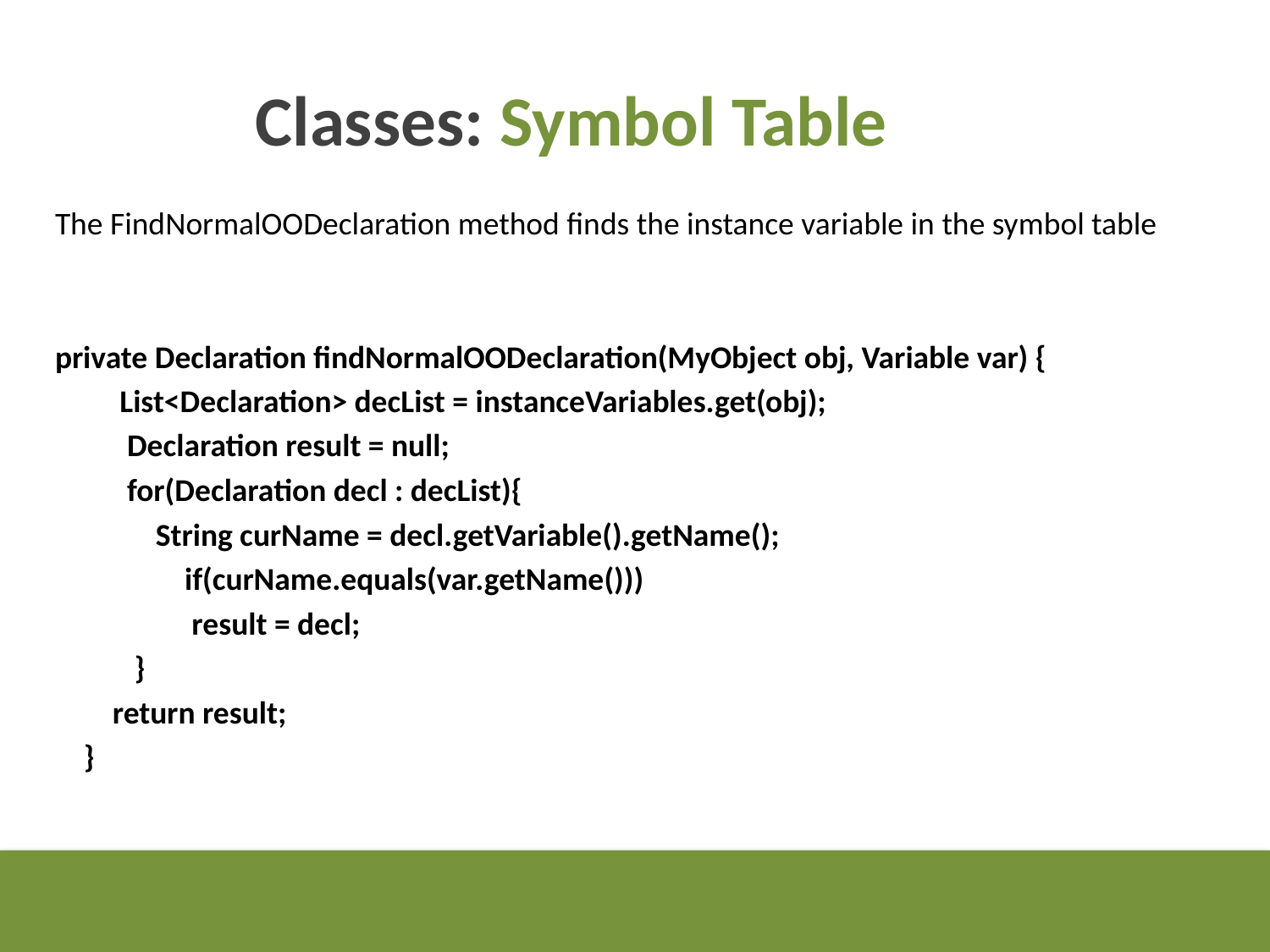

Classes: Symbol Table
The FindNormalOODeclaration method finds the instance variable in the symbol table

private Declaration findNormalOODeclaration(MyObject obj, Variable var) {
         List<Declaration> decList = instanceVariables.get(obj);
          Declaration result = null;
          for(Declaration decl : decList){
              String curName = decl.getVariable().getName();
                  if(curName.equals(var.getName()))
                   result = decl;
           }
        return result;
    }